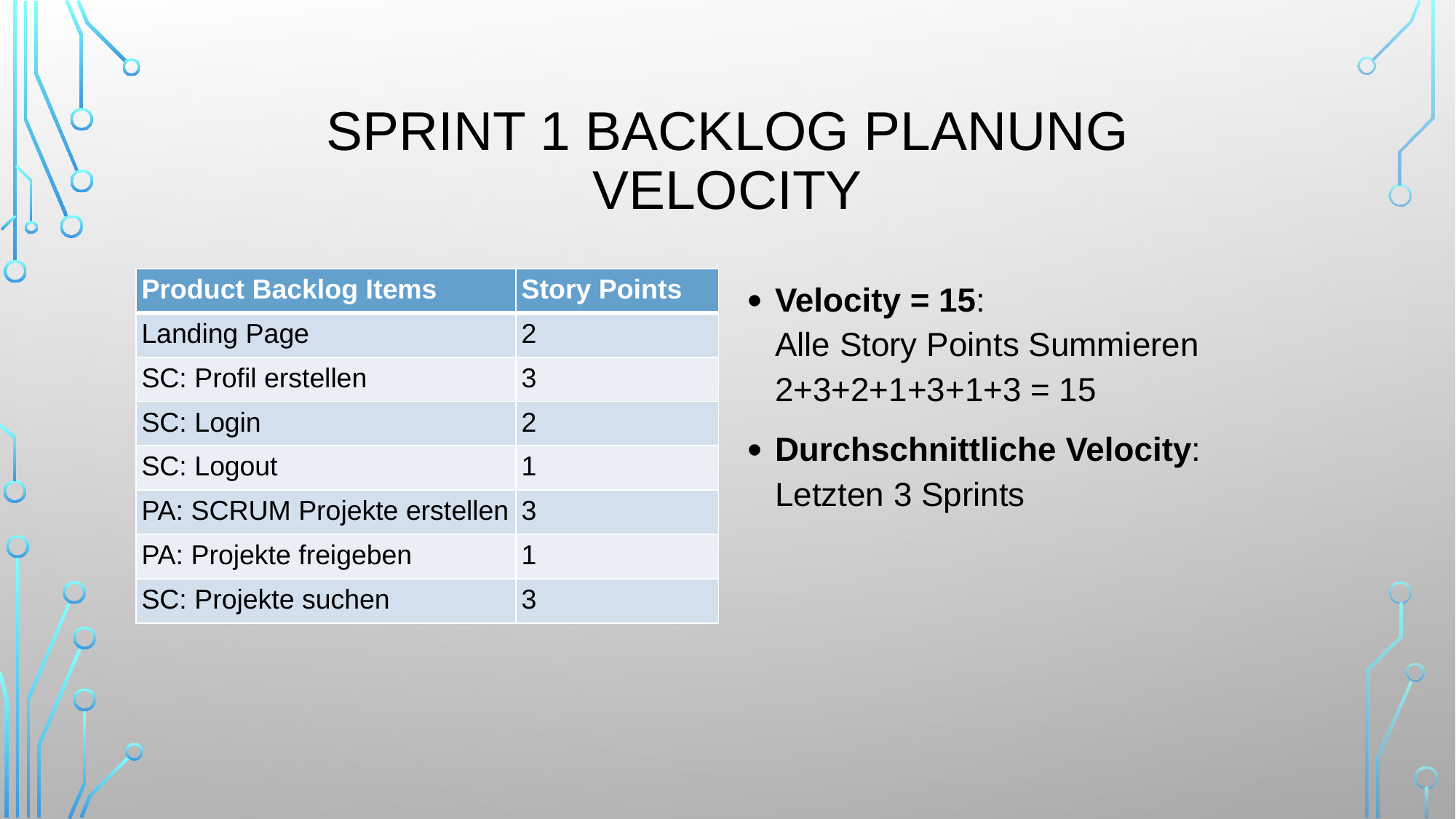

# Sprint 1 Backlog Planung Velocity
Velocity = 15:
Alle Story Points Summieren
2+3+2+1+3+1+3 = 15
Durchschnittliche Velocity:
Letzten 3 Sprints
| Product Backlog Items | Story Points |
| --- | --- |
| Landing Page | 2 |
| SC: Profil erstellen | 3 |
| SC: Login | 2 |
| SC: Logout | 1 |
| PA: SCRUM Projekte erstellen | 3 |
| PA: Projekte freigeben | 1 |
| SC: Projekte suchen | 3 |